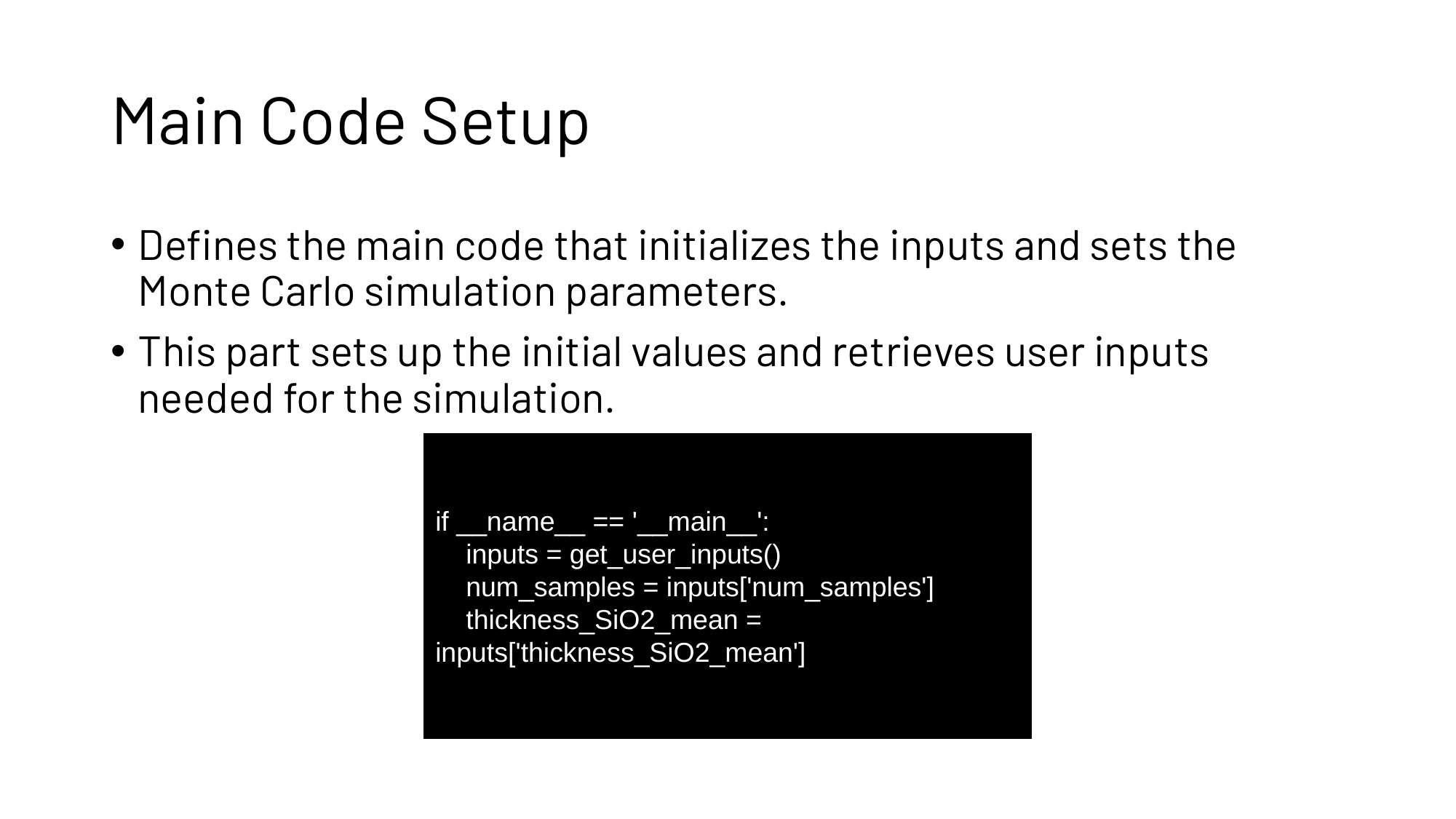

# Main Code Setup
Defines the main code that initializes the inputs and sets the Monte Carlo simulation parameters.
This part sets up the initial values and retrieves user inputs needed for the simulation.
if __name__ == '__main__':
    inputs = get_user_inputs()
    num_samples = inputs['num_samples']
    thickness_SiO2_mean = inputs['thickness_SiO2_mean']